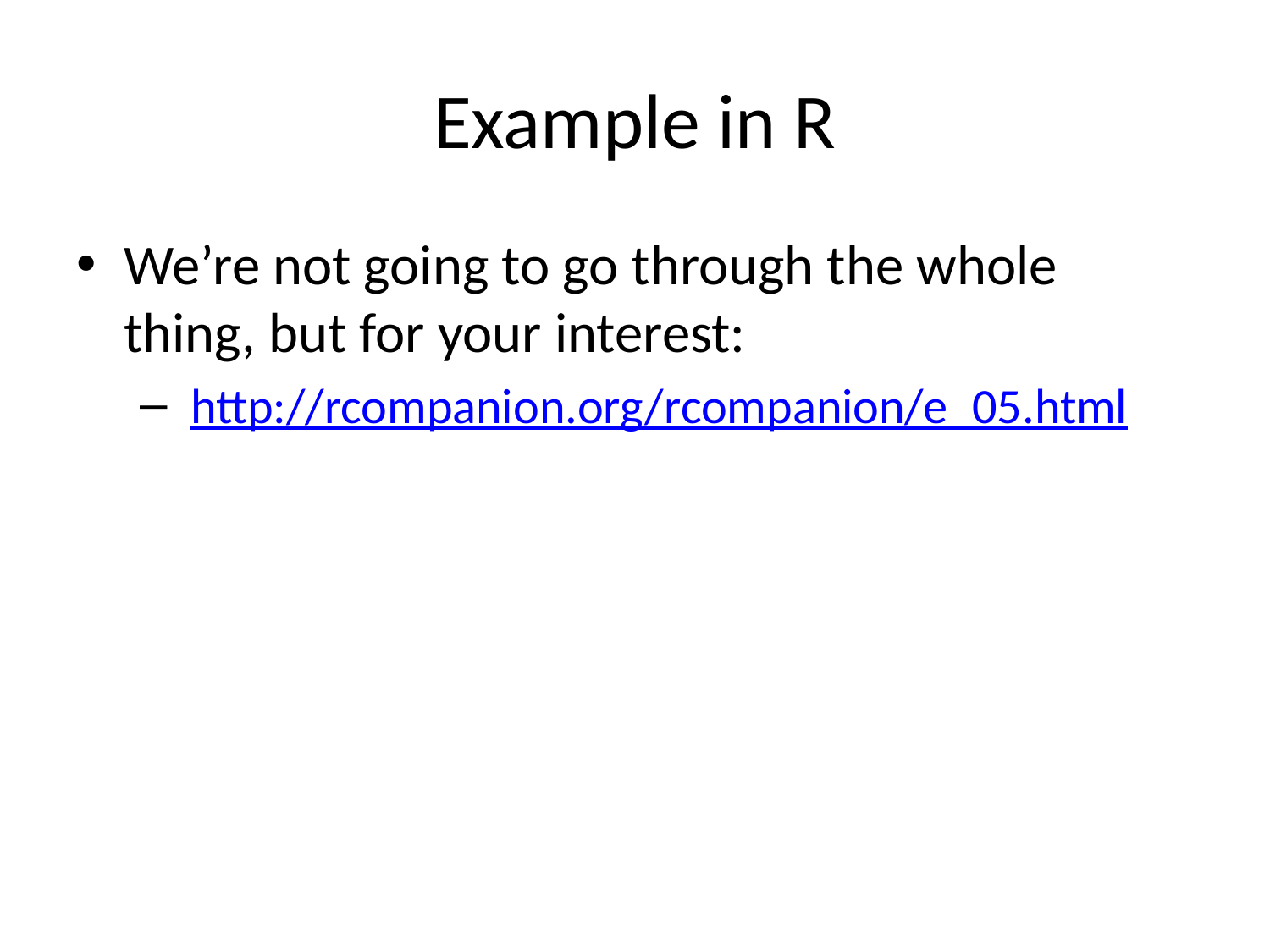

# Example in R
We’re not going to go through the whole thing, but for your interest:
 http://rcompanion.org/rcompanion/e_05.html